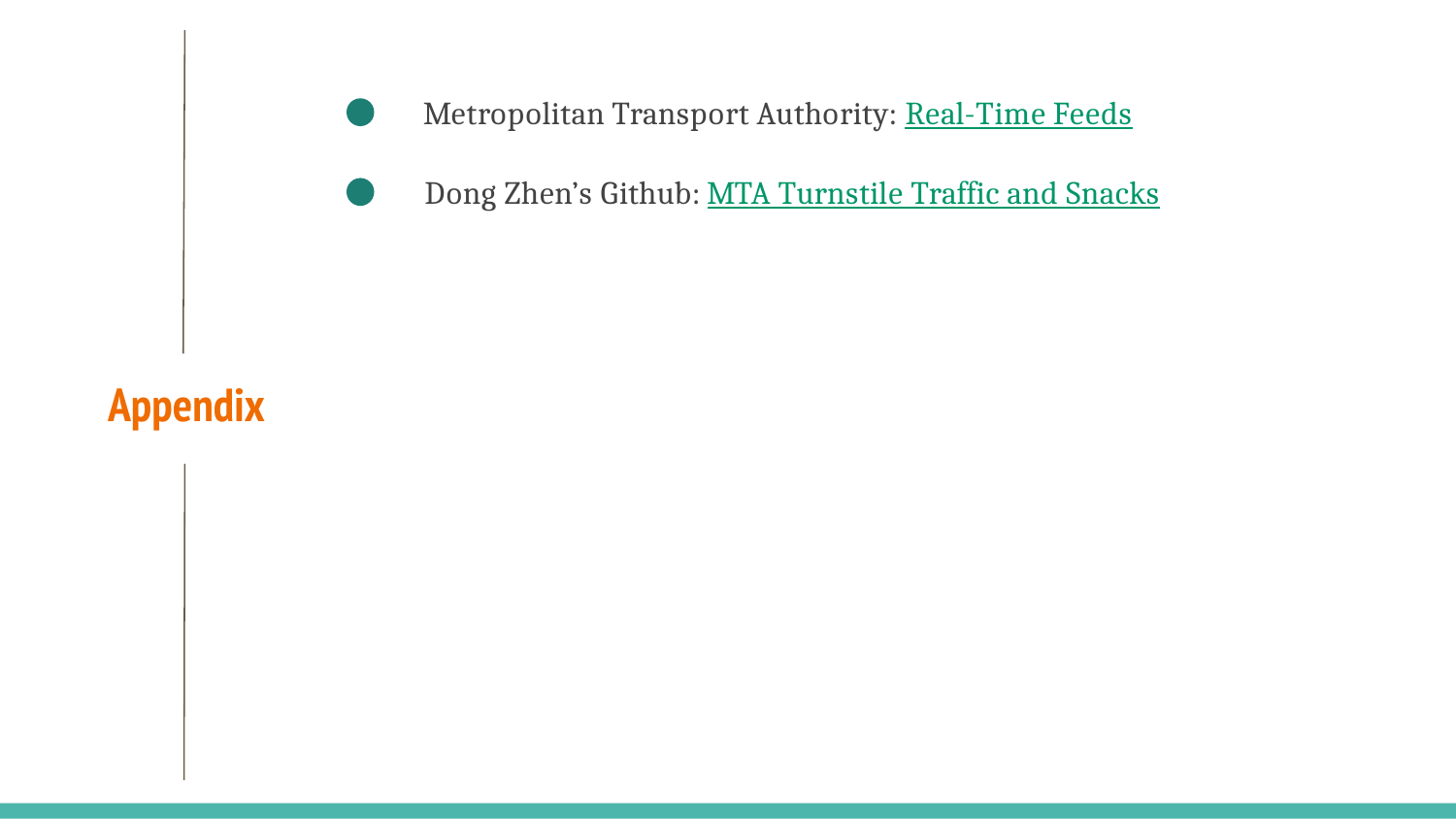

Metropolitan Transport Authority: Real-Time Feeds

Dong Zhen’s Github: MTA Turnstile Traffic and Snacks

# Appendix